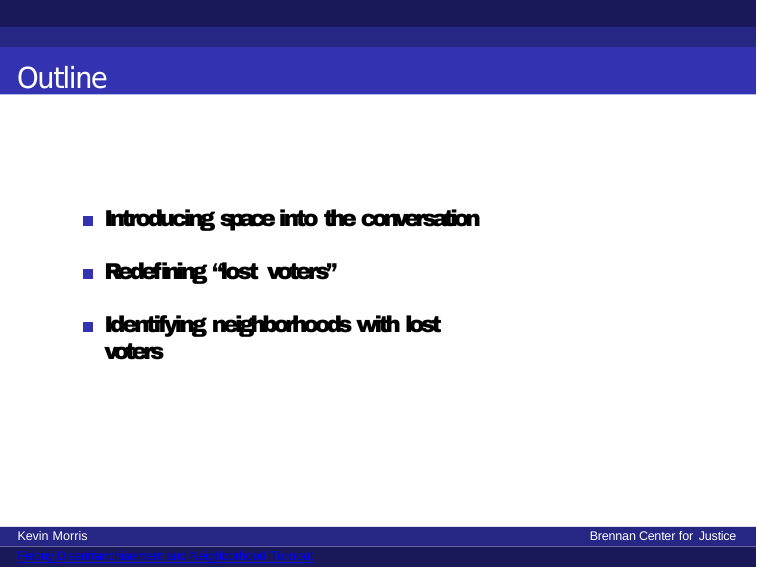

Outline
Introducing space into the conversation
Redefining “lost voters”
Identifying neighborhoods with lost voters

Kevin Morris
Felony Disenfranchisement and Neighborhood Turnout
Brennan Center for Justice